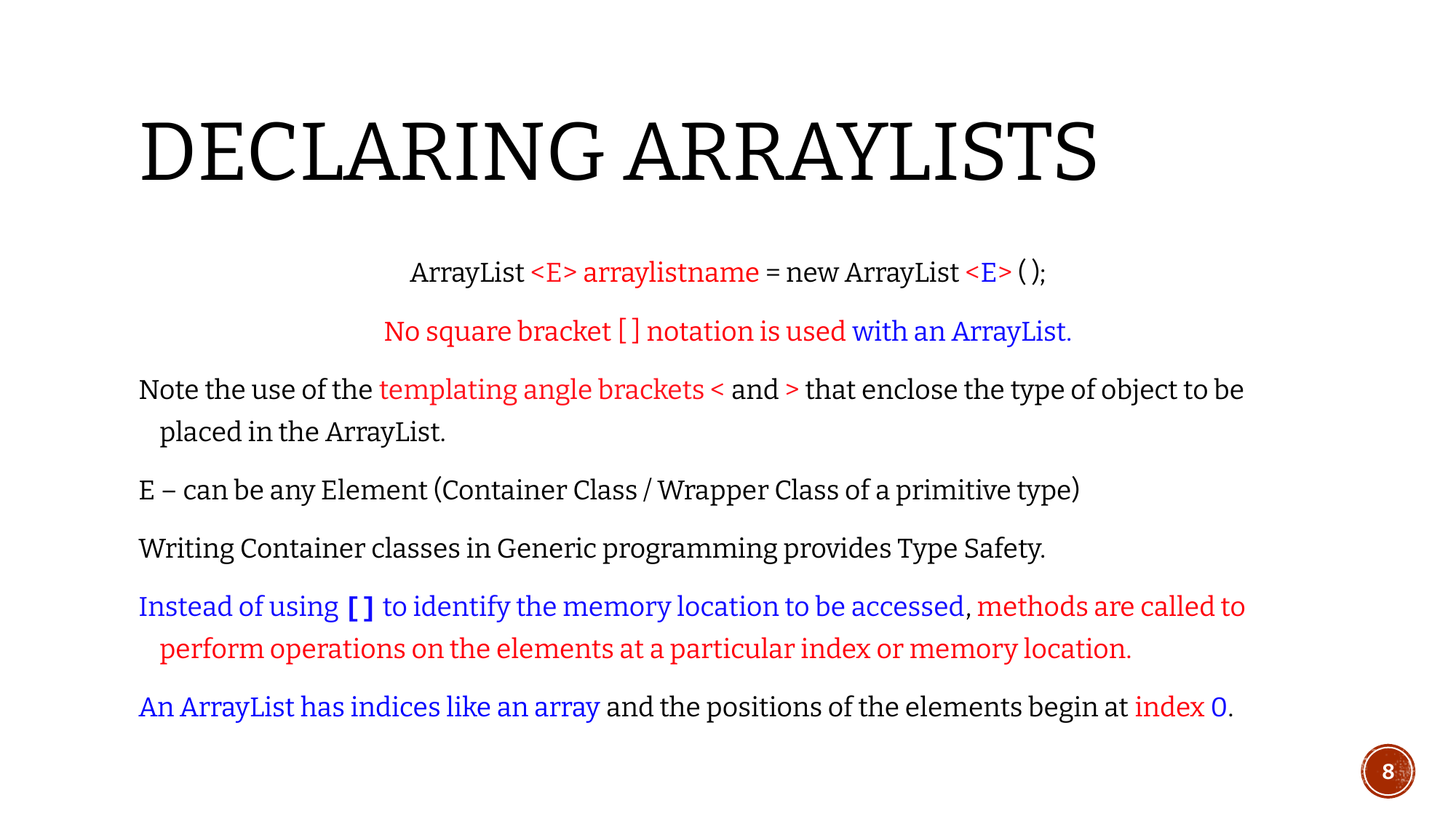

# Declaring arraylists
ArrayList <E> arraylistname = new ArrayList <E> ( );
No square bracket [ ] notation is used with an ArrayList.
Note the use of the templating angle brackets < and > that enclose the type of object to be placed in the ArrayList.
E – can be any Element (Container Class / Wrapper Class of a primitive type)
Writing Container classes in Generic programming provides Type Safety.
Instead of using [] to identify the memory location to be accessed, methods are called to perform operations on the elements at a particular index or memory location.
An ArrayList has indices like an array and the positions of the elements begin at index 0.

8